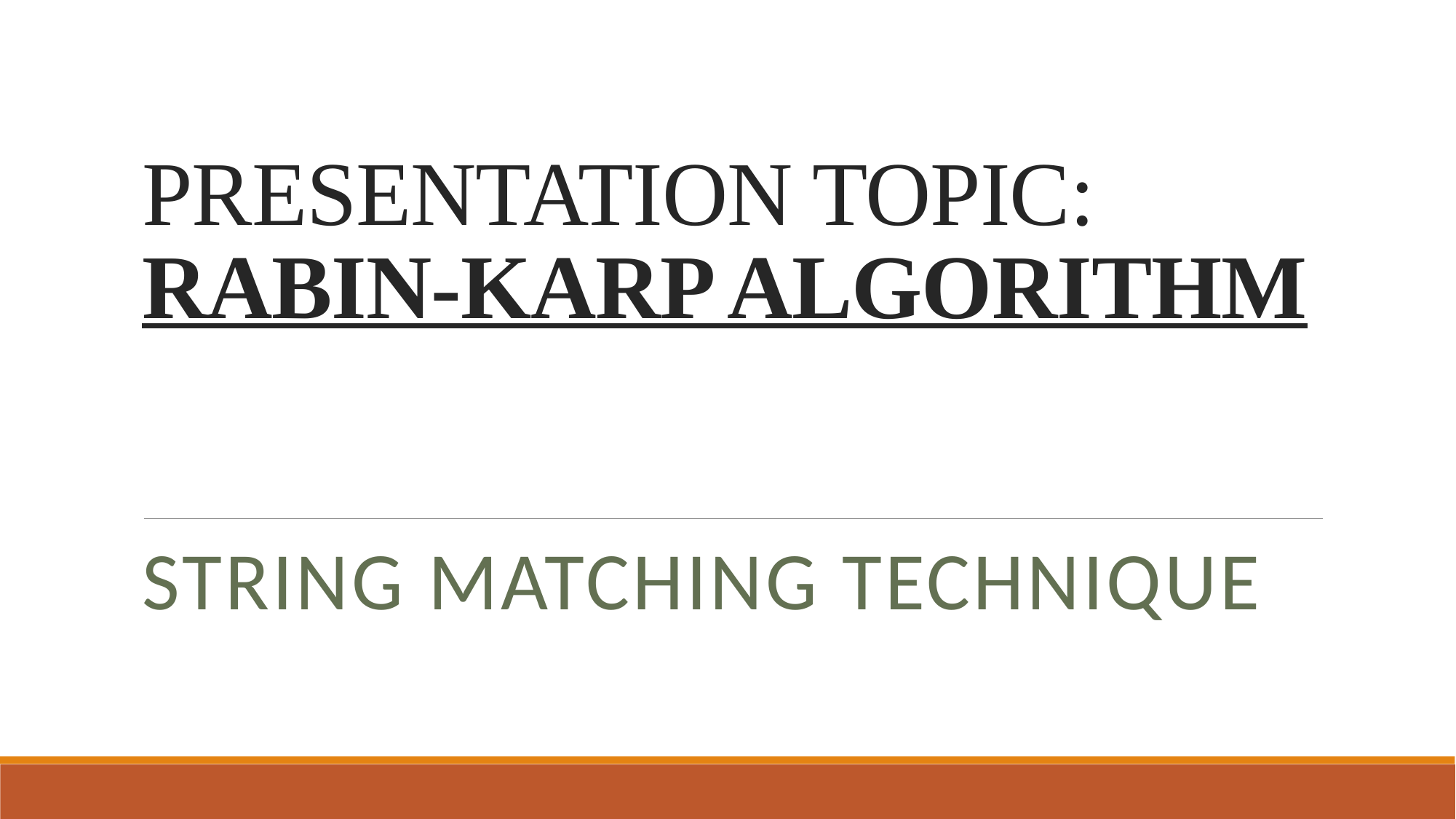

# PRESENTATION TOPIC: RABIN-KARP ALGORITHM
String Matching Technique